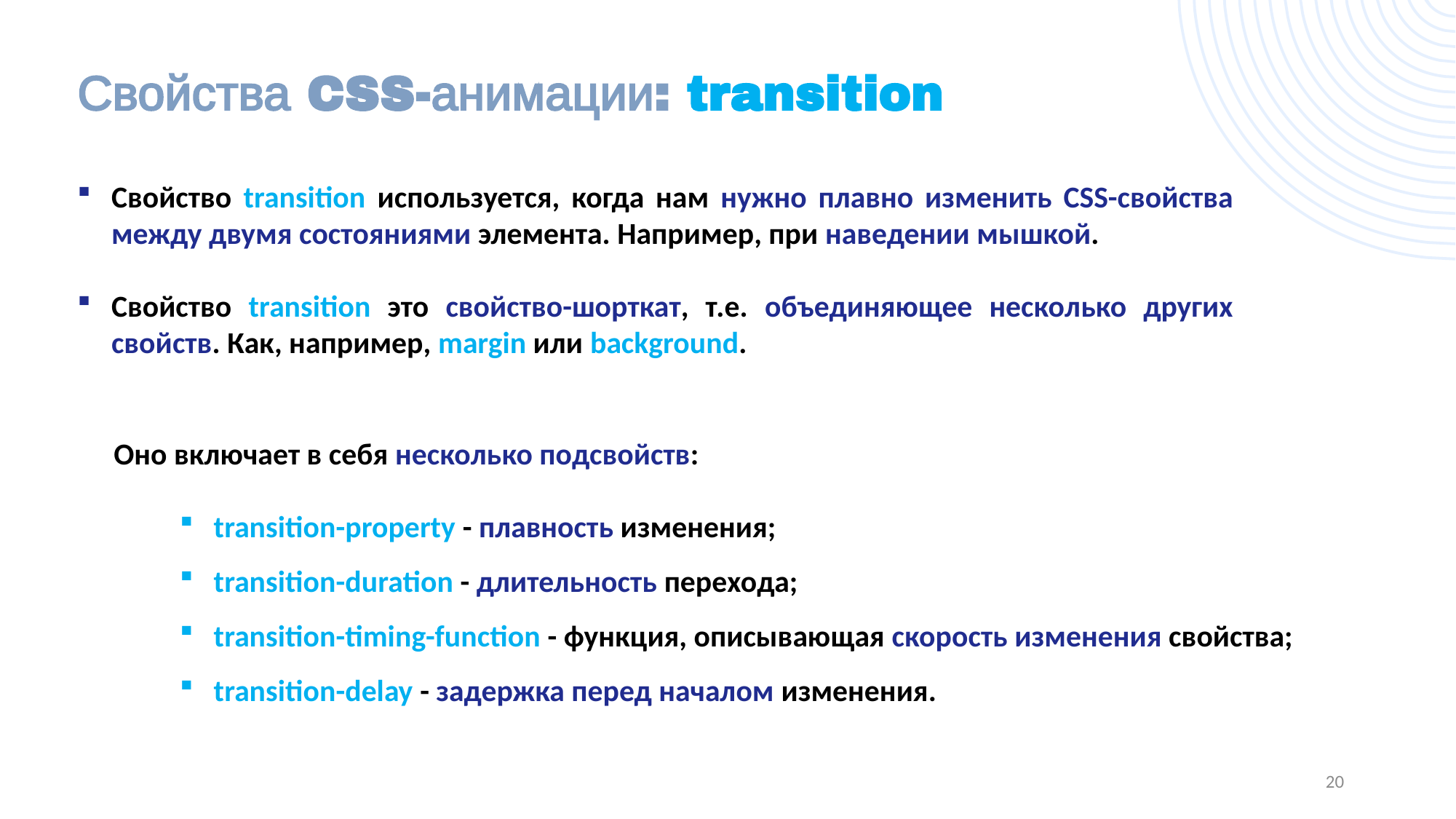

# Свойства CSS-анимации: transition
Свойство transition используется, когда нам нужно плавно изменить CSS-свойства между двумя состояниями элемента. Например, при наведении мышкой.
Свойство transition это свойство-шорткат, т.е. объединяющее несколько других свойств. Как, например, margin или background.
 Оно включает в себя несколько подсвойств:
transition-property - плавность изменения;
transition-duration - длительность перехода;
transition-timing-function - функция, описывающая скорость изменения свойства;
transition-delay - задержка перед началом изменения.
20